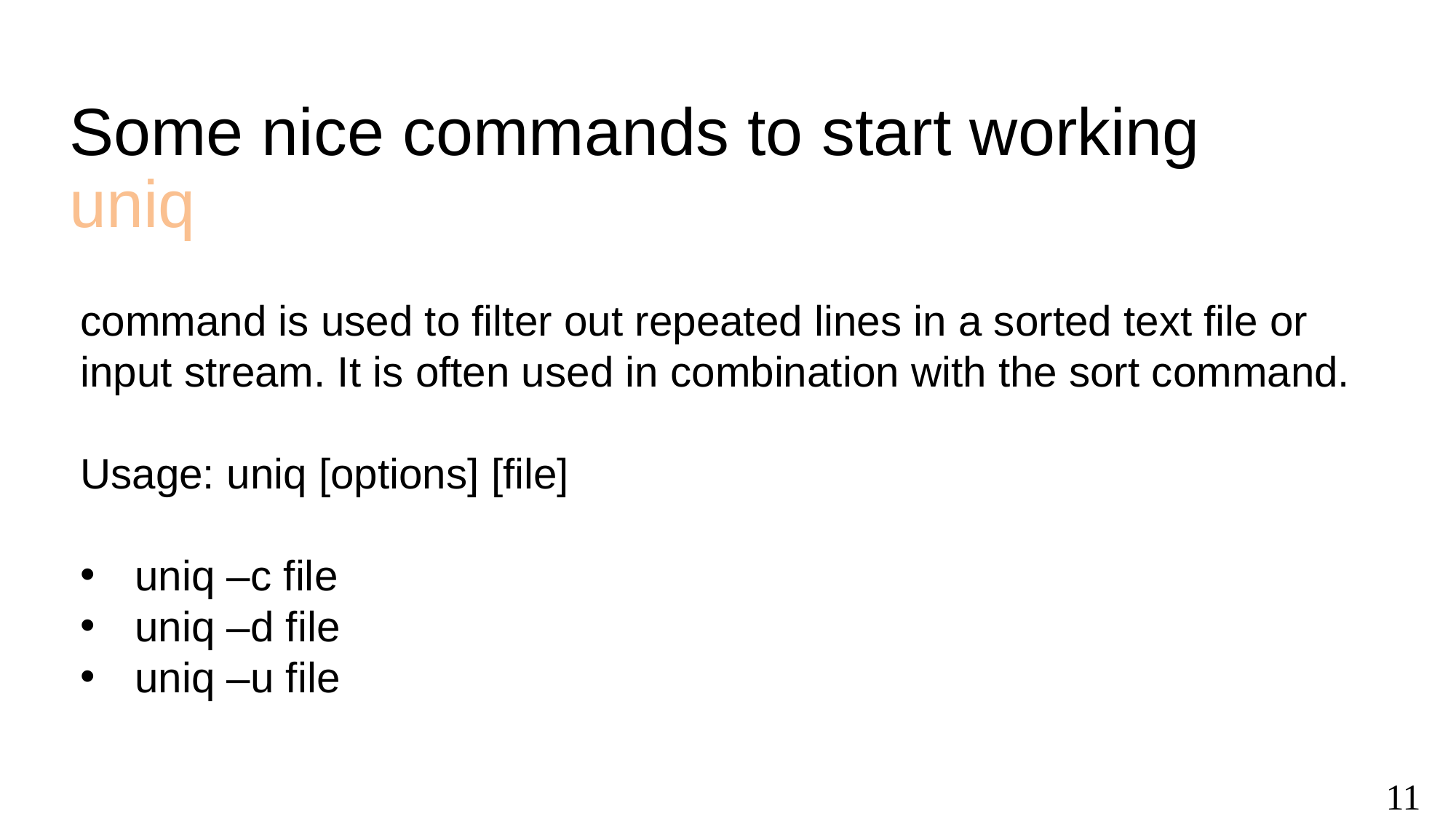

# Some nice commands to start working uniq
command is used to filter out repeated lines in a sorted text file or input stream. It is often used in combination with the sort command.

Usage: uniq [options] [file]

uniq –c file
uniq –d file
uniq –u file
11